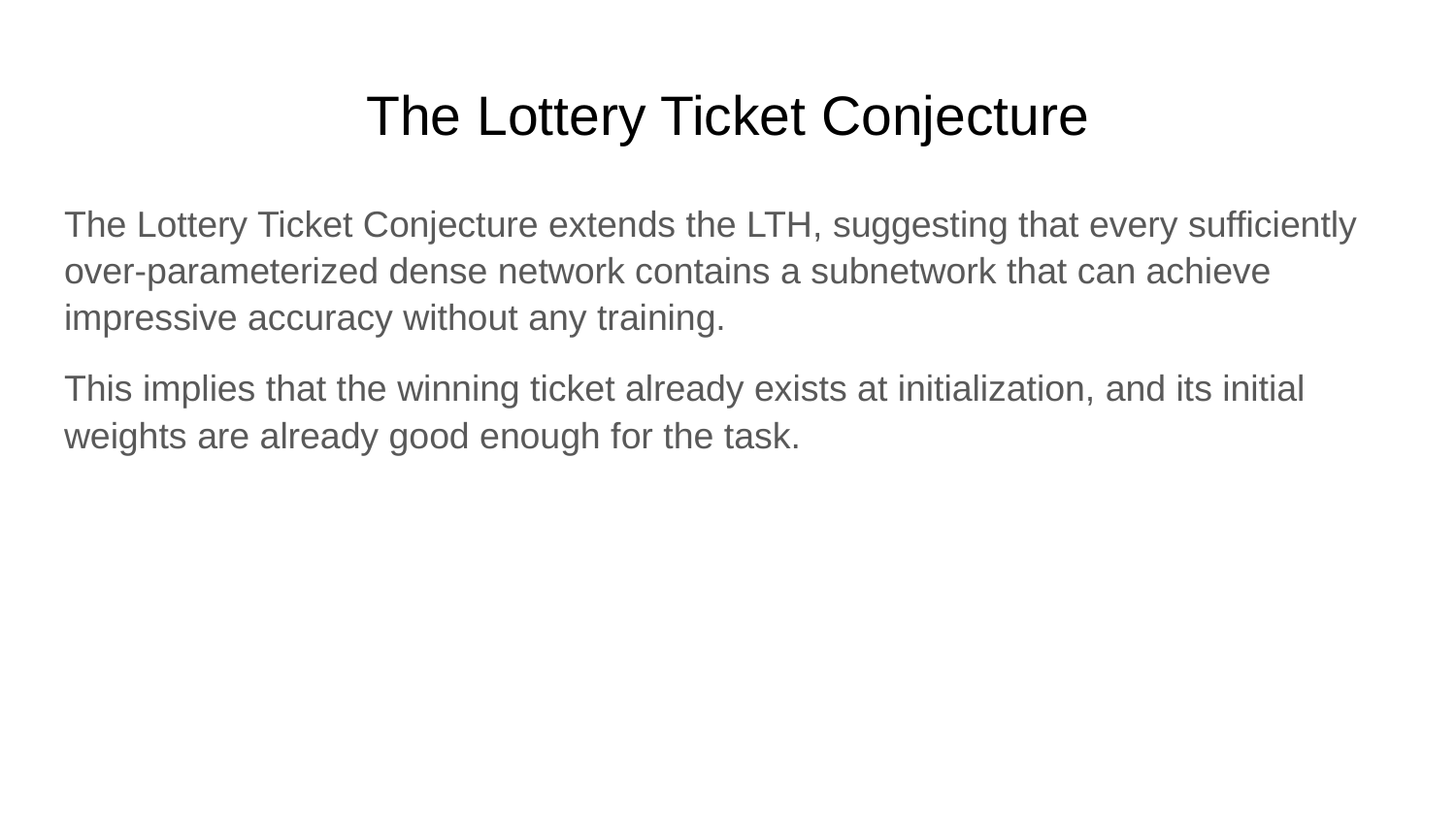

# The Lottery Ticket Conjecture
The Lottery Ticket Conjecture extends the LTH, suggesting that every sufficiently over-parameterized dense network contains a subnetwork that can achieve impressive accuracy without any training.
This implies that the winning ticket already exists at initialization, and its initial weights are already good enough for the task.